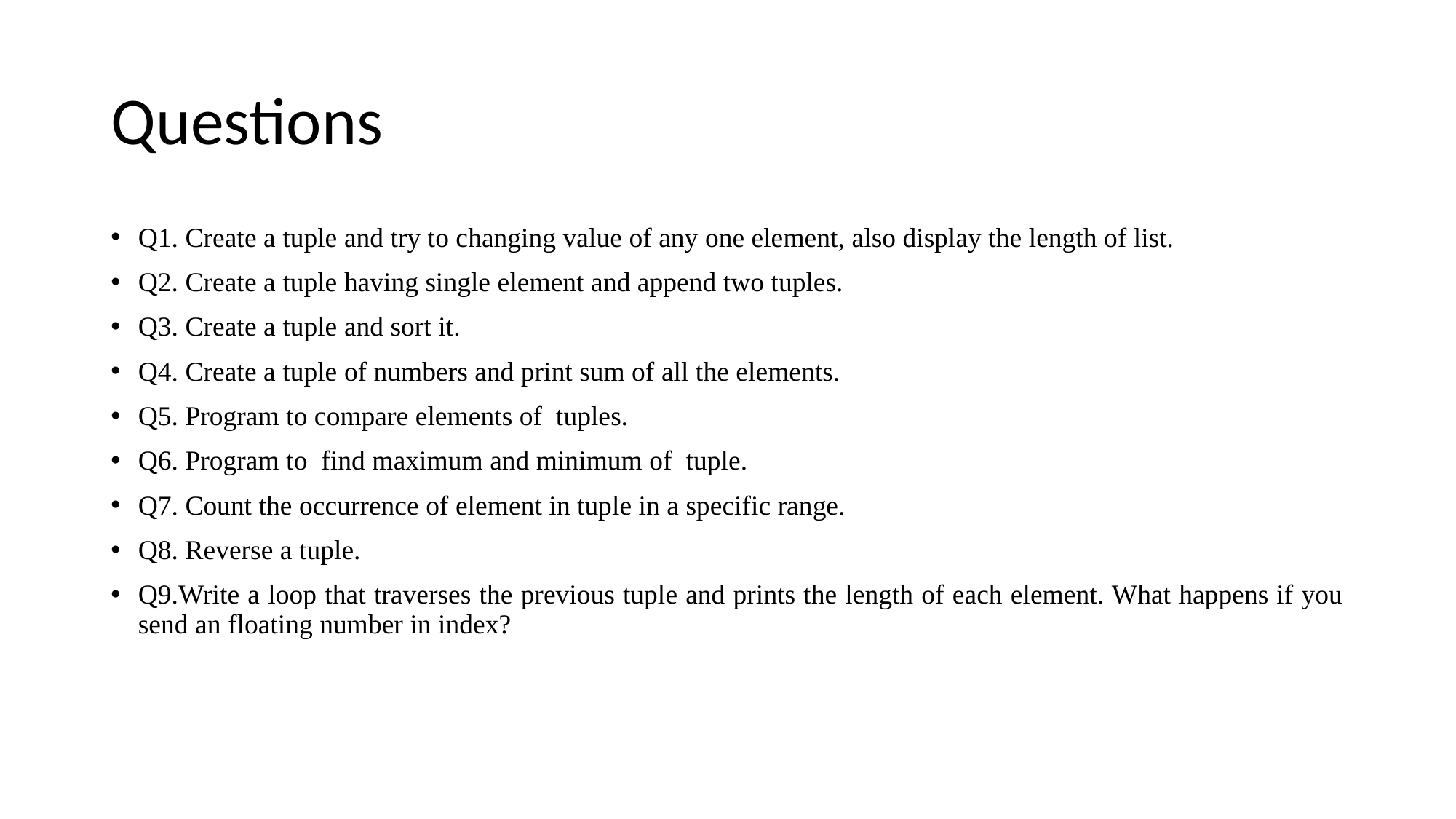

# Questions
Q1. Create a tuple and try to changing value of any one element, also display the length of list.
Q2. Create a tuple having single element and append two tuples.
Q3. Create a tuple and sort it.
Q4. Create a tuple of numbers and print sum of all the elements.
Q5. Program to compare elements of  tuples.
Q6. Program to  find maximum and minimum of  tuple.
Q7. Count the occurrence of element in tuple in a specific range.
Q8. Reverse a tuple.
Q9.Write a loop that traverses the previous tuple and prints the length of each element. What happens if you send an floating number in index?